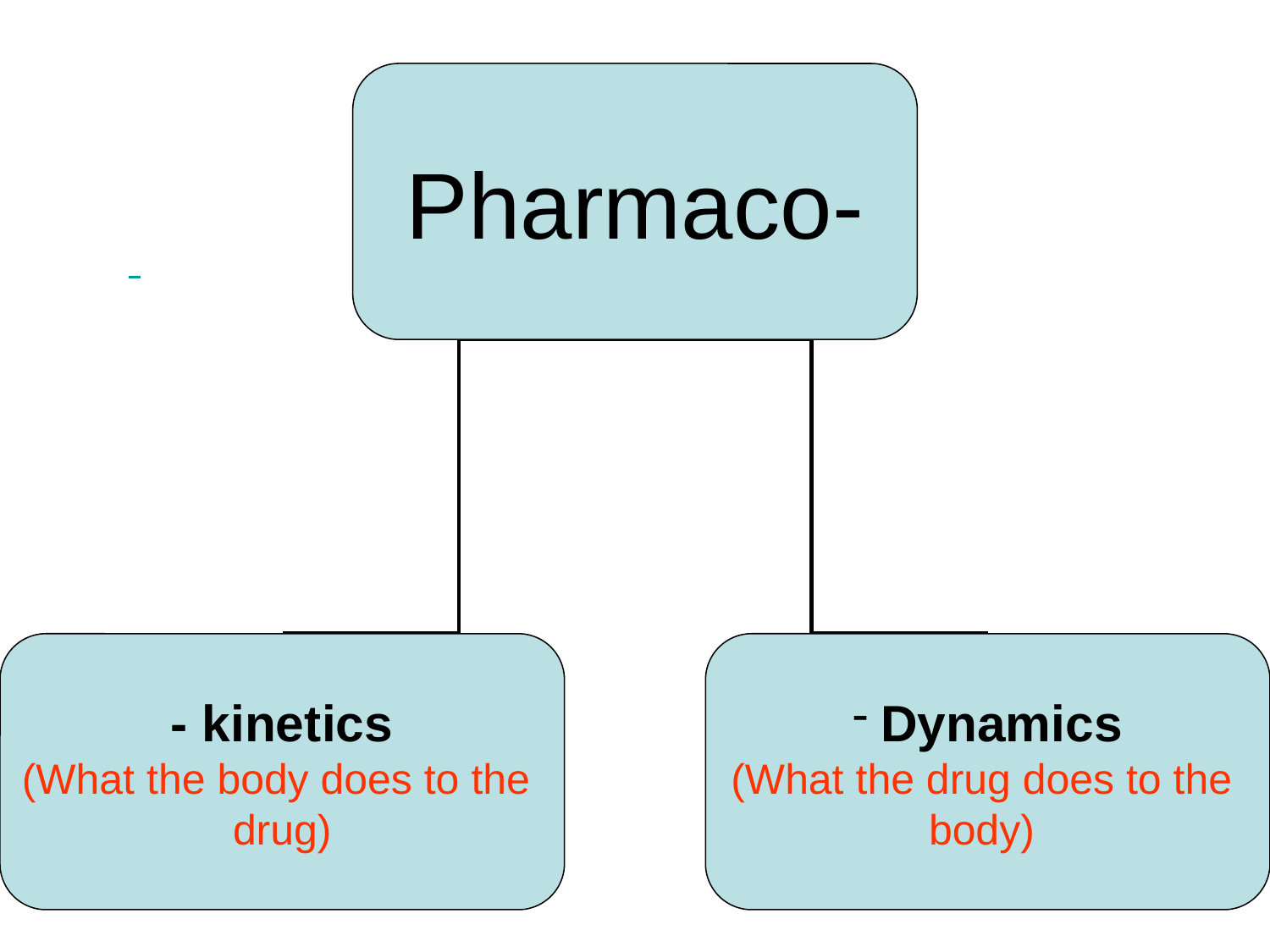

Pharmaco-
- kinetics
(What the body does to the
drug)
 Dynamics
(What the drug does to the
body)

7